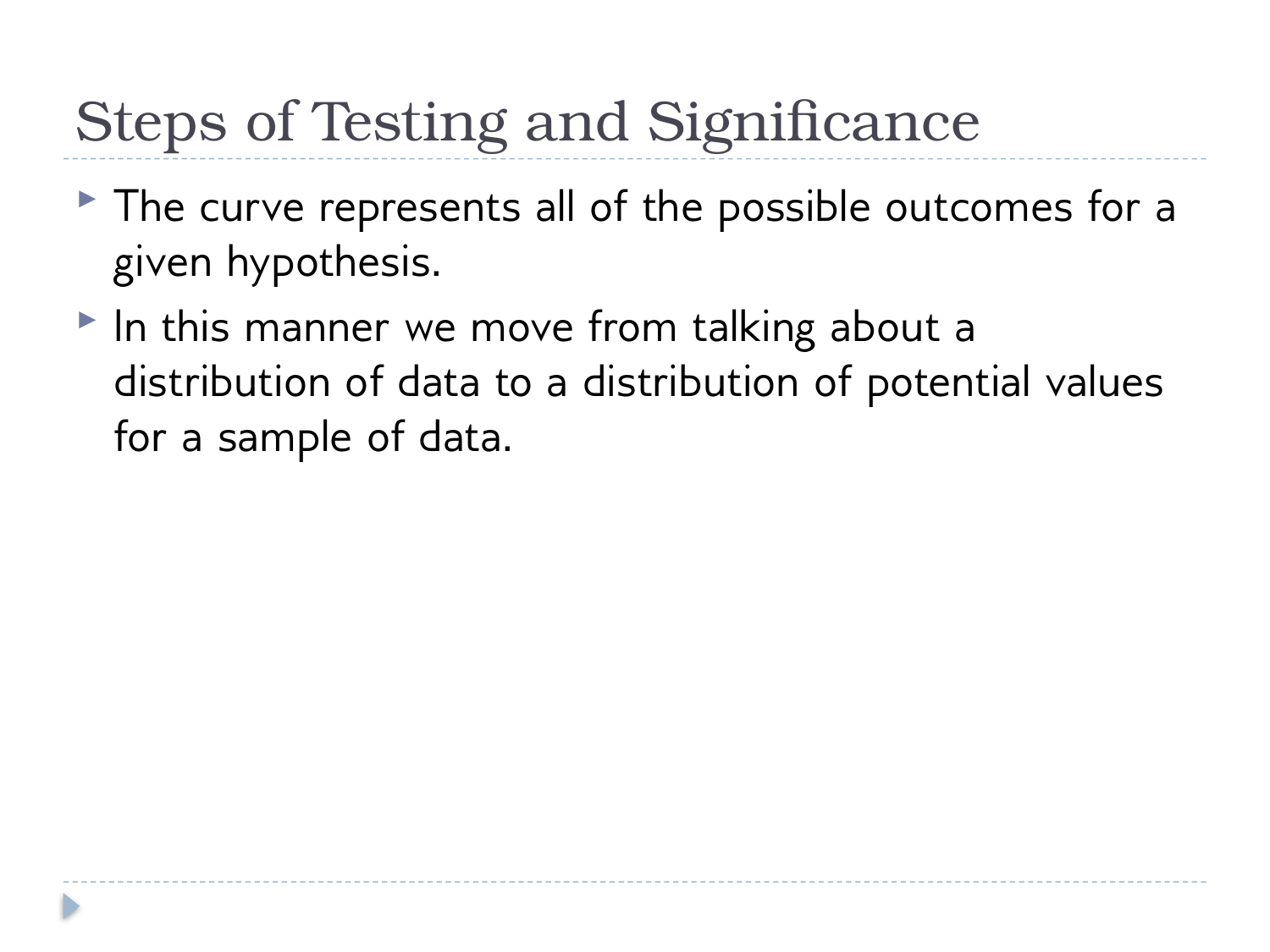

# Steps of Testing and Significance
The curve represents all of the possible outcomes for a given hypothesis.
In this manner we move from talking about a distribution of data to a distribution of potential values for a sample of data.